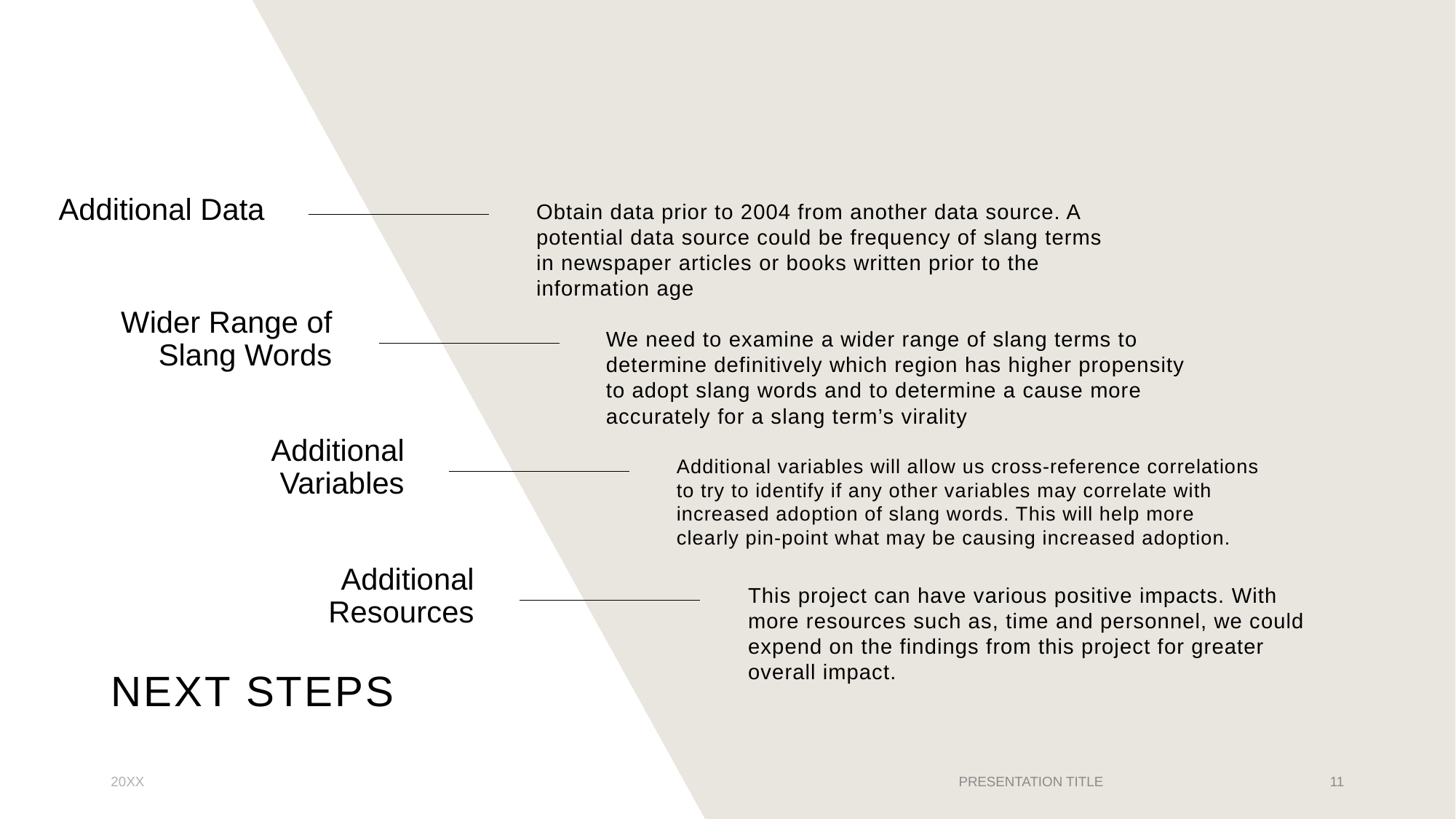

Additional Data
Obtain data prior to 2004 from another data source. A potential data source could be frequency of slang terms in newspaper articles or books written prior to the information age
Wider Range of Slang Words
We need to examine a wider range of slang terms to determine definitively which region has higher propensity to adopt slang words and to determine a cause more accurately for a slang term’s virality
Additional Variables
Additional variables will allow us cross-reference correlations to try to identify if any other variables may correlate with increased adoption of slang words. This will help more clearly pin-point what may be causing increased adoption.
Additional Resources
This project can have various positive impacts. With more resources such as, time and personnel, we could expend on the findings from this project for greater overall impact.
# Next Steps
20XX
PRESENTATION TITLE
11